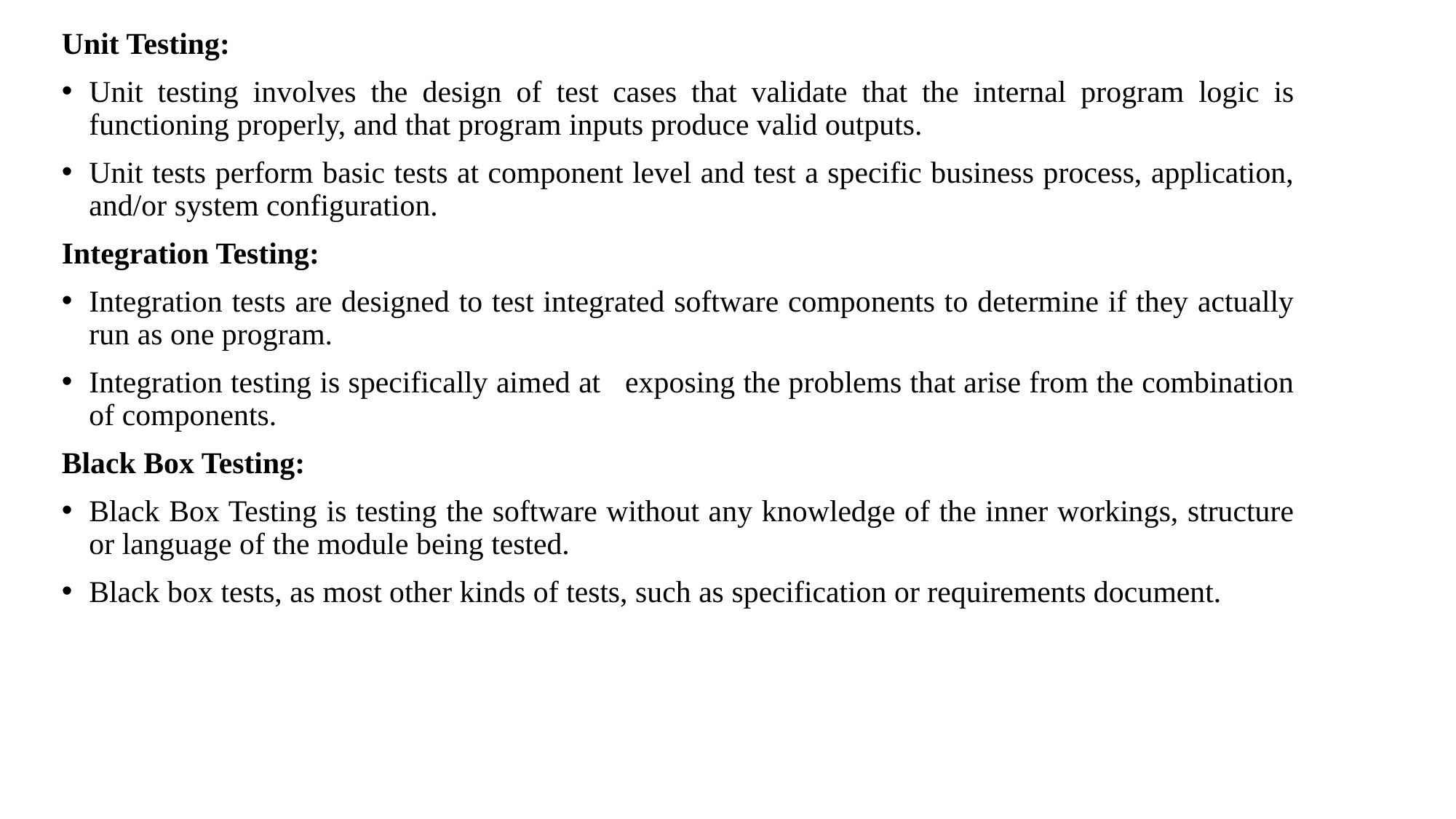

Unit Testing:
Unit testing involves the design of test cases that validate that the internal program logic is functioning properly, and that program inputs produce valid outputs.
Unit tests perform basic tests at component level and test a specific business process, application, and/or system configuration.
Integration Testing:
Integration tests are designed to test integrated software components to determine if they actually run as one program.
Integration testing is specifically aimed at   exposing the problems that arise from the combination of components.
Black Box Testing:
Black Box Testing is testing the software without any knowledge of the inner workings, structure or language of the module being tested.
Black box tests, as most other kinds of tests, such as specification or requirements document.